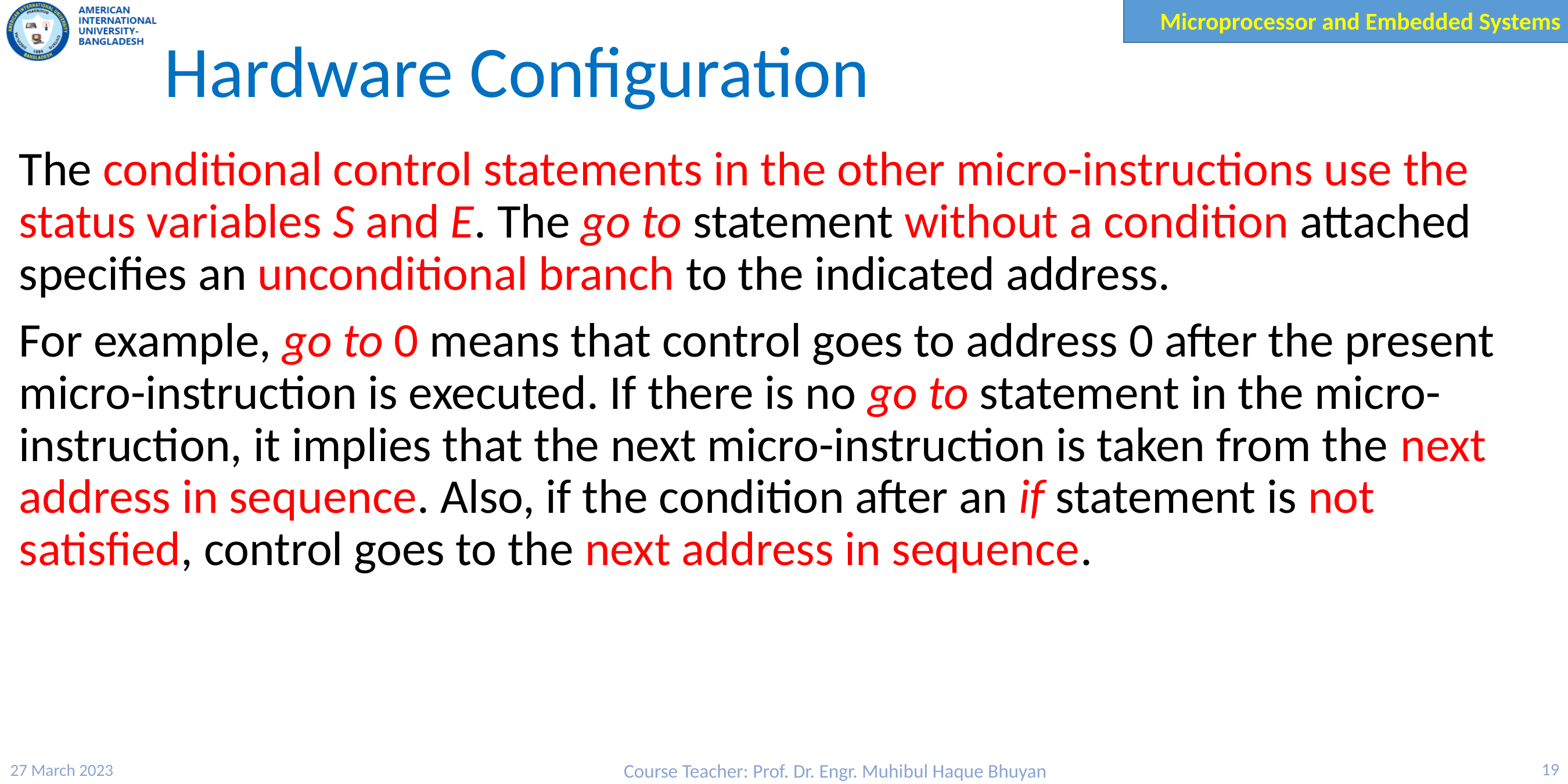

# Hardware Configuration
The conditional control statements in the other micro-instructions use the status variables S and E. The go to statement without a condition attached specifies an unconditional branch to the indicated address.
For example, go to 0 means that control goes to address 0 after the present micro-instruction is executed. If there is no go to statement in the micro-instruction, it implies that the next micro-instruction is taken from the next address in sequence. Also, if the condition after an if statement is not satisfied, control goes to the next address in sequence.
27 March 2023
Course Teacher: Prof. Dr. Engr. Muhibul Haque Bhuyan
19